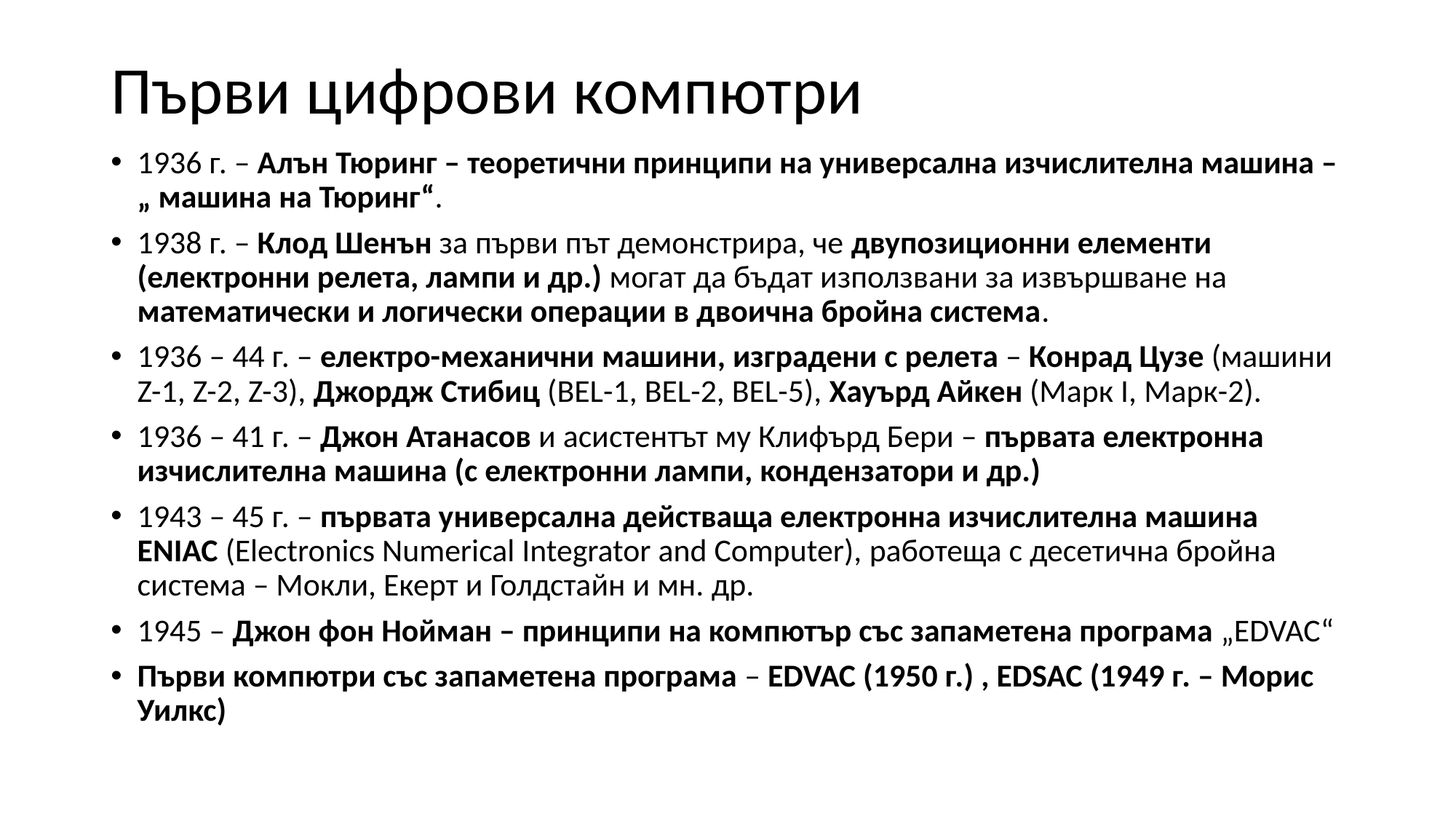

# Първи цифрови компютри
1936 г. – Алън Тюринг – теоретични принципи на универсална изчислителна машина – „ машина на Тюринг“.
1938 г. – Клод Шенън за първи път демонстрира, че двупозиционни елементи (електронни релета, лампи и др.) могат да бъдат използвани за извършване на математически и логически операции в двоична бройна система.
1936 – 44 г. – електро-механични машини, изградени с релета – Конрад Цузе (машини Z-1, Z-2, Z-3), Джордж Стибиц (BEL-1, BEL-2, BEL-5), Хауърд Айкен (Марк I, Марк-2).
1936 – 41 г. – Джон Атанасов и асистентът му Клифърд Бери – първата електронна изчислителна машина (с електронни лампи, кондензатори и др.)
1943 – 45 г. – първата универсална действаща електронна изчислителна машина ENIAC (Electronics Numerical Integrator and Computer), работеща с десетична бройна система – Мокли, Екерт и Голдстайн и мн. др.
1945 – Джон фон Нойман – принципи на компютър със запаметена програма „EDVAC“
Първи компютри със запаметена програма – EDVAC (1950 г.) , EDSAC (1949 г. – Морис Уилкс)